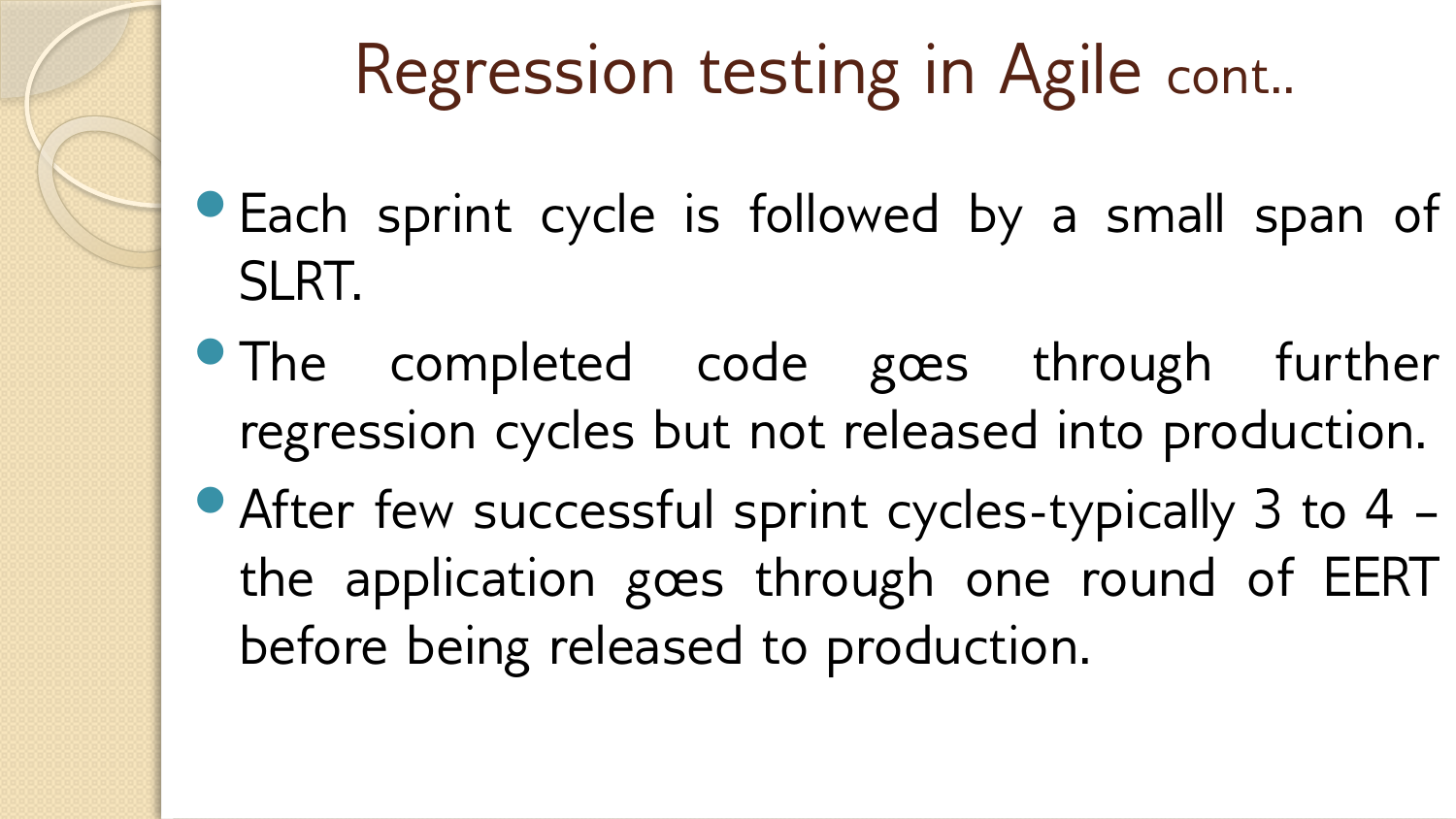

# Regression testing in Agile cont..
Each sprint cycle is followed by a small span of SLRT.
The completed code goes through further regression cycles but not released into production.
After few successful sprint cycles-typically 3 to 4 –the application goes through one round of EERT before being released to production.